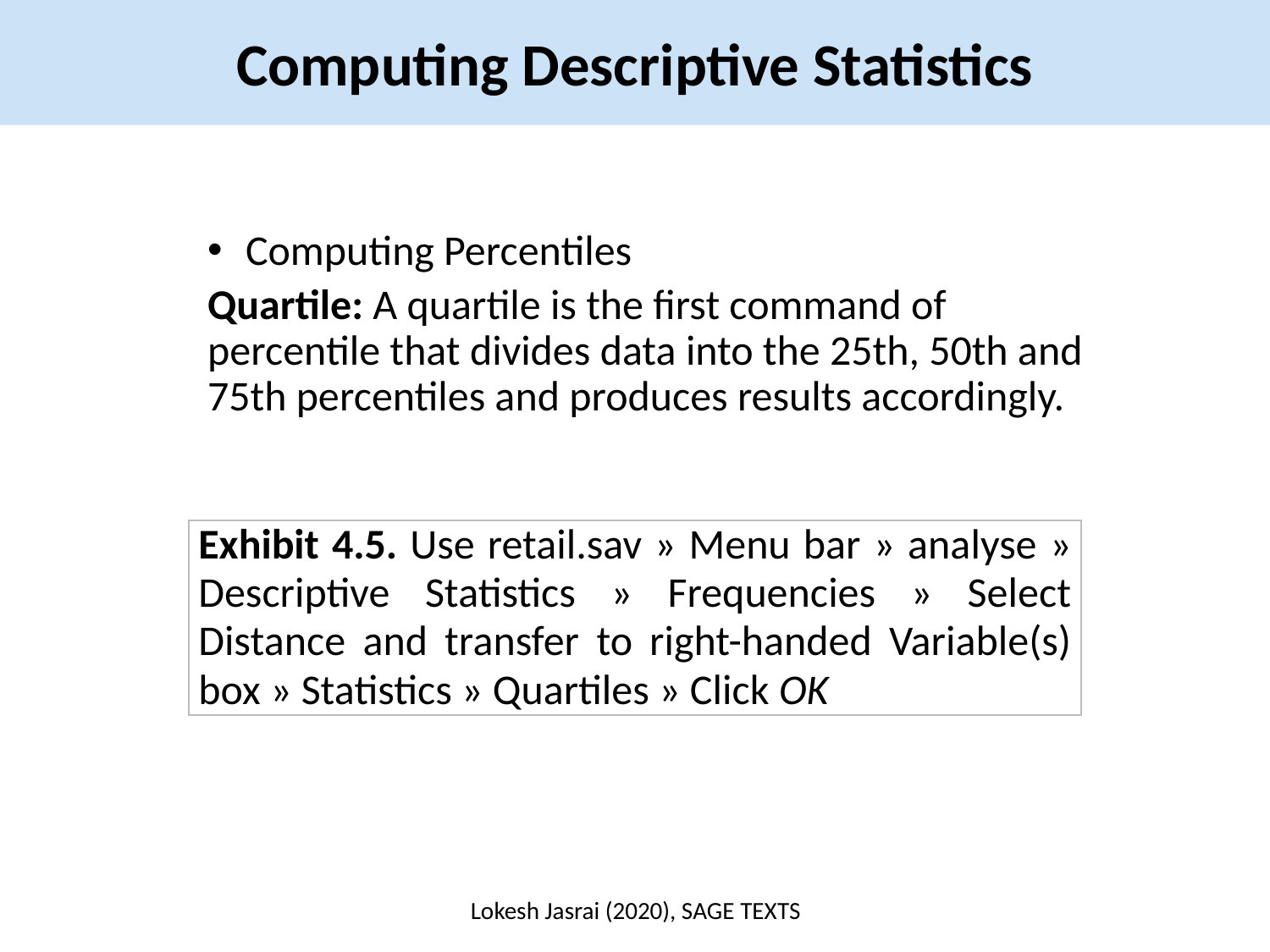

Computing Descriptive Statistics
Computing Percentiles
Quartile: A quartile is the first command of percentile that divides data into the 25th, 50th and 75th percentiles and produces results accordingly.

| Exhibit 4.5. Use retail.sav » Menu bar » analyse » Descriptive Statistics » Frequencies » Select Distance and transfer to right-handed Variable(s) box » Statistics » Quartiles » Click OK |
| --- |
Lokesh Jasrai (2020), SAGE TEXTS